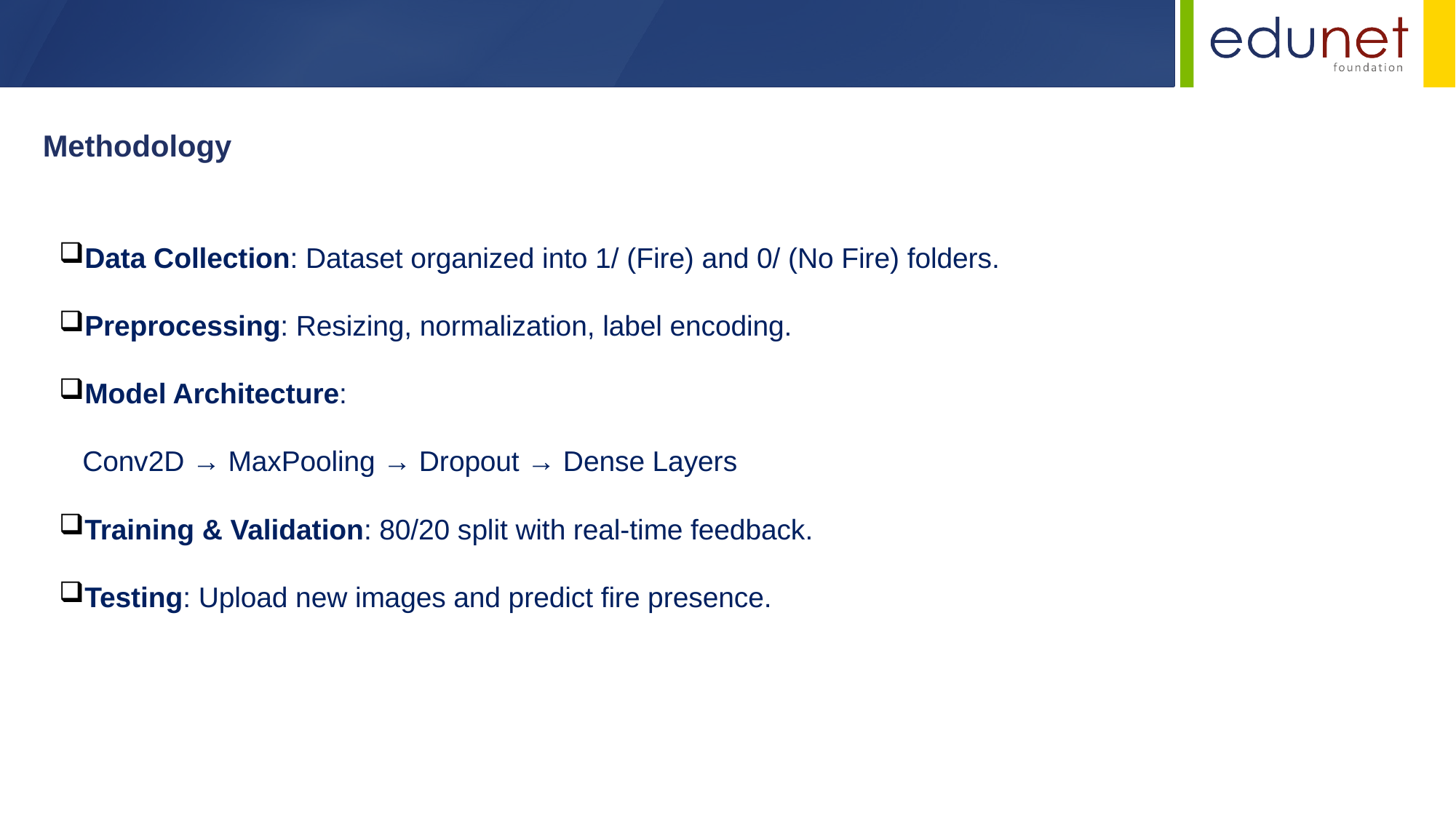

Methodology
Data Collection: Dataset organized into 1/ (Fire) and 0/ (No Fire) folders.
Preprocessing: Resizing, normalization, label encoding.
Model Architecture:
   Conv2D → MaxPooling → Dropout → Dense Layers
Training & Validation: 80/20 split with real-time feedback.
Testing: Upload new images and predict fire presence.